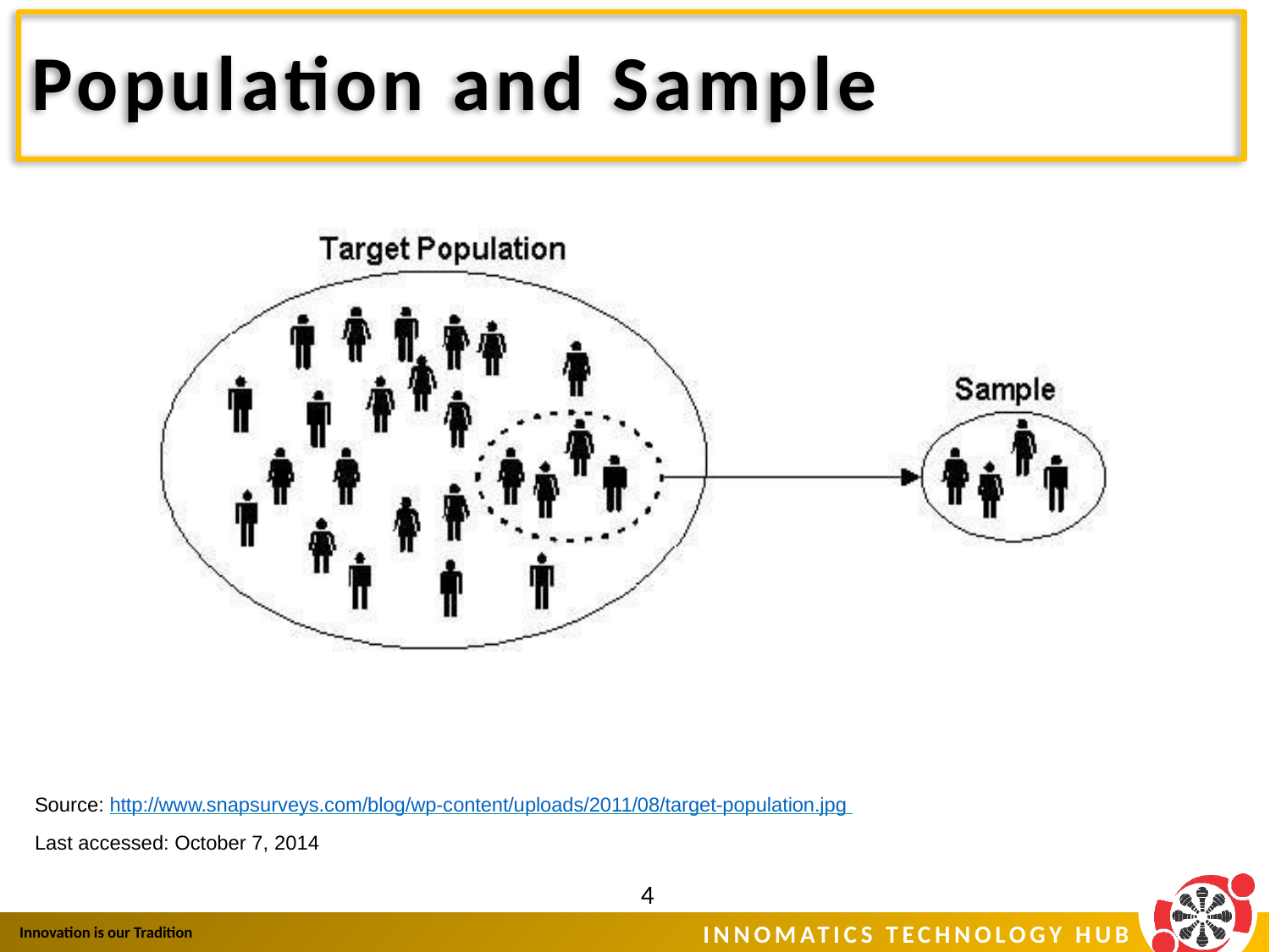

# Population and Sample

Source: http://www.snapsurveys.com/blog/wp-content/uploads/2011/08/target-population.jpg
Last accessed: October 7, 2014